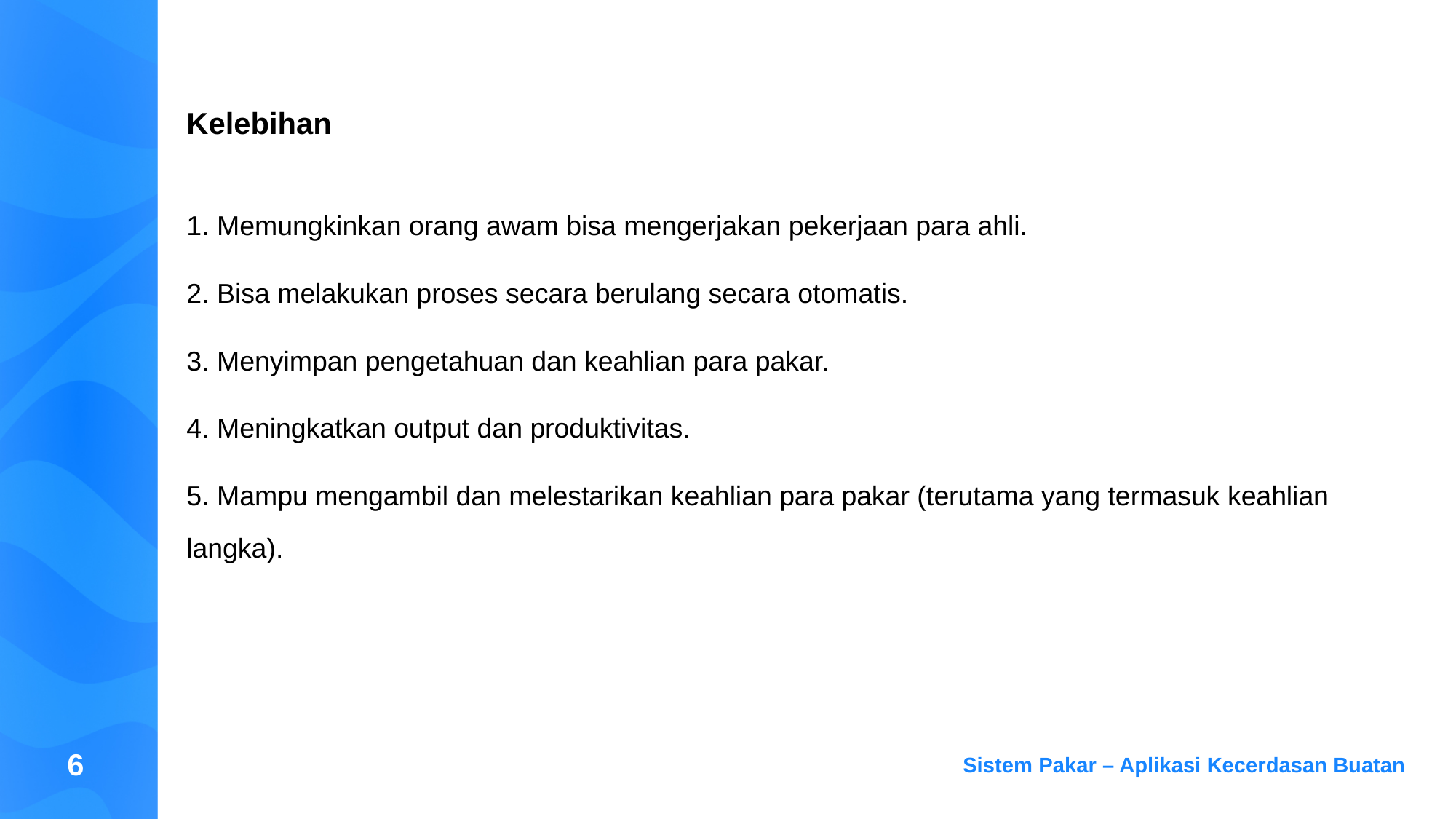

# Kelebihan
1. Memungkinkan orang awam bisa mengerjakan pekerjaan para ahli.
2. Bisa melakukan proses secara berulang secara otomatis.
3. Menyimpan pengetahuan dan keahlian para pakar.
4. Meningkatkan output dan produktivitas.
5. Mampu mengambil dan melestarikan keahlian para pakar (terutama yang termasuk keahlian langka).

6
Sistem Pakar – Aplikasi Kecerdasan Buatan